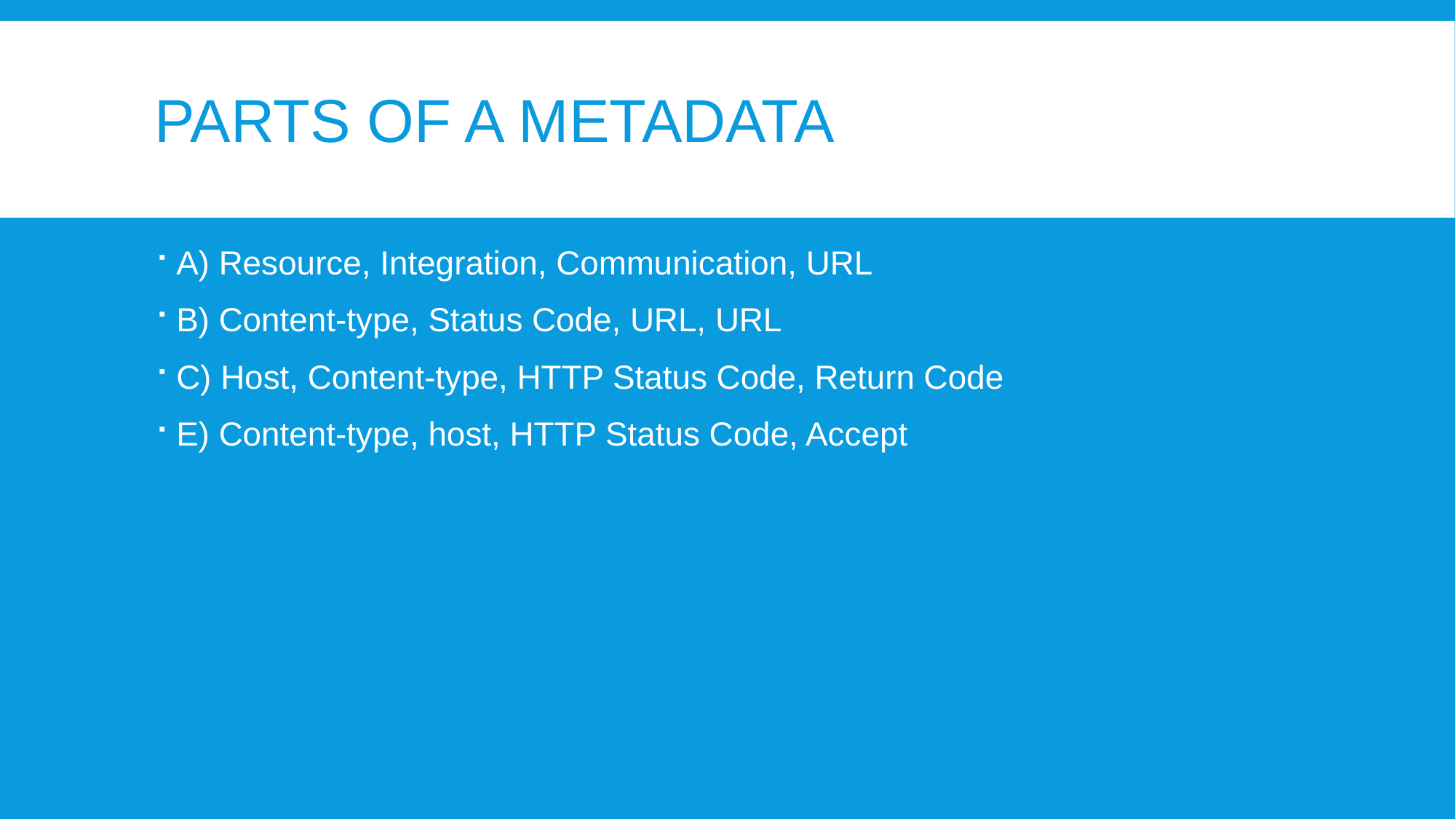

# Parts of a MetaData
A) Resource, Integration, Communication, URL
B) Content-type, Status Code, URL, URL
C) Host, Content-type, HTTP Status Code, Return Code
E) Content-type, host, HTTP Status Code, Accept